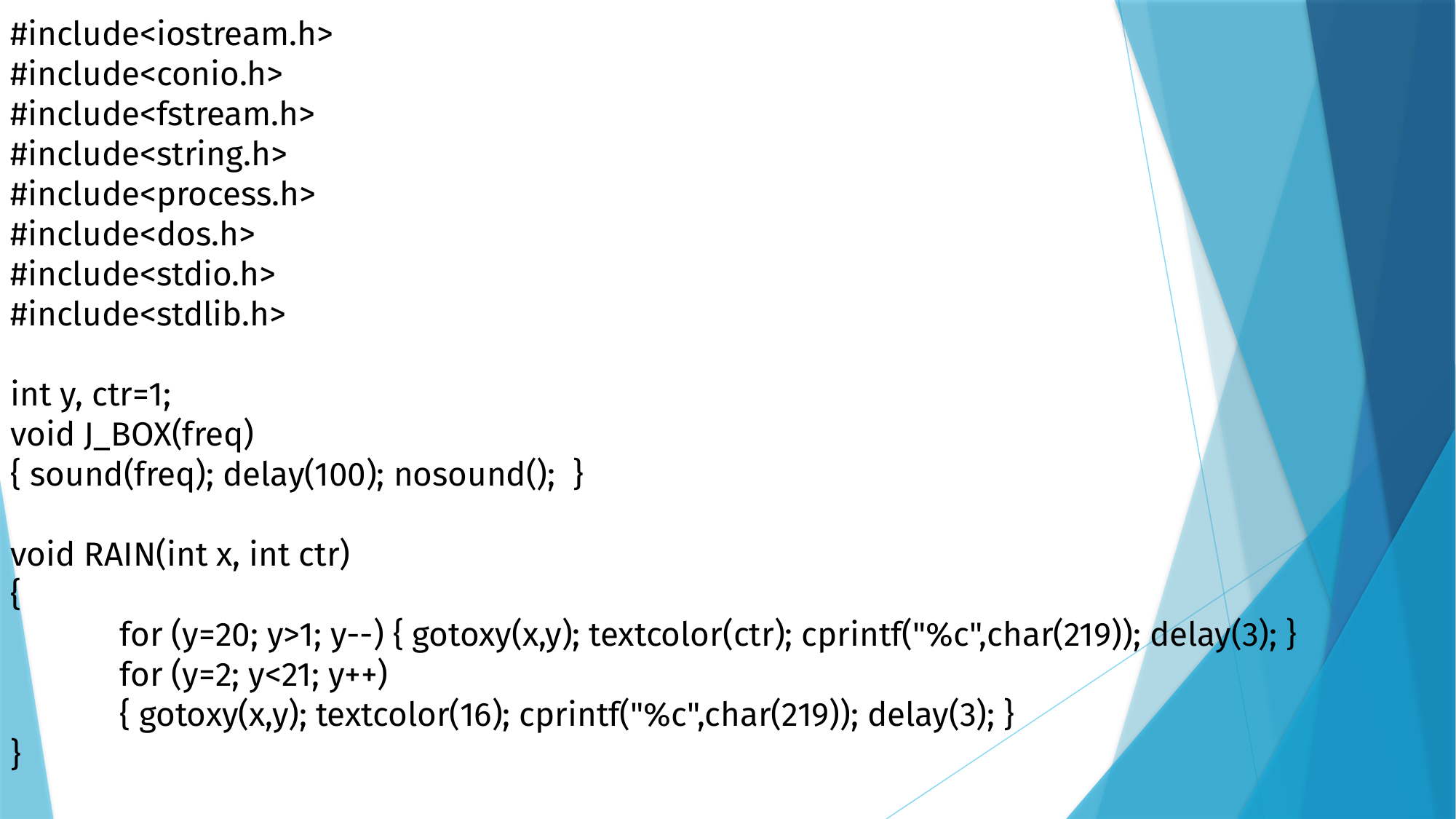

#include<iostream.h>
#include<conio.h>
#include<fstream.h>
#include<string.h>
#include<process.h>
#include<dos.h>
#include<stdio.h>
#include<stdlib.h>

int y, ctr=1;
void J_BOX(freq)
{ sound(freq); delay(100); nosound();  }

void RAIN(int x, int ctr)
{
	for (y=20; y>1; y--) { gotoxy(x,y); textcolor(ctr); cprintf("%c",char(219)); delay(3); }
	for (y=2; y<21; y++)
	{ gotoxy(x,y); textcolor(16); cprintf("%c",char(219)); delay(3); }
}